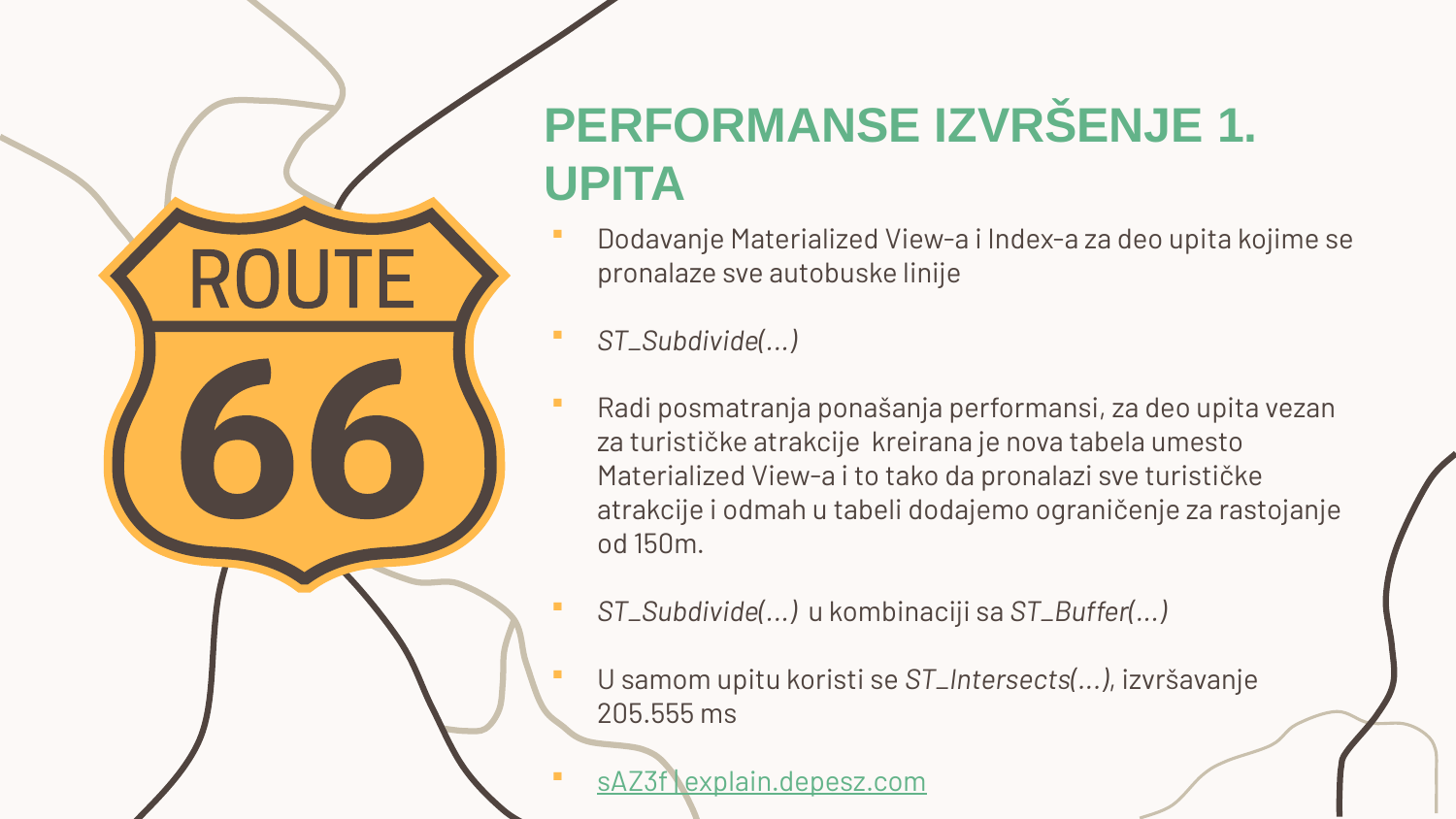

# PERFORMANSE IZVRŠENJE 1. UPITA

Dodavanje Materialized View-a i Index-a za deo upita kojime se pronalaze sve autobuske linije

ST_Subdivide(...)

Radi posmatranja ponašanja performansi, za deo upita vezan za turističke atrakcije  kreirana je nova tabela umesto Materialized View-a i to tako da pronalazi sve turističke atrakcije i odmah u tabeli dodajemo ograničenje za rastojanje od 150m.

ST_Subdivide(...)  u kombinaciji sa ST_Buffer(...)

U samom upitu koristi se ST_Intersects(...), izvršavanje  205.555 ms

sAZ3f | explain.depesz.com